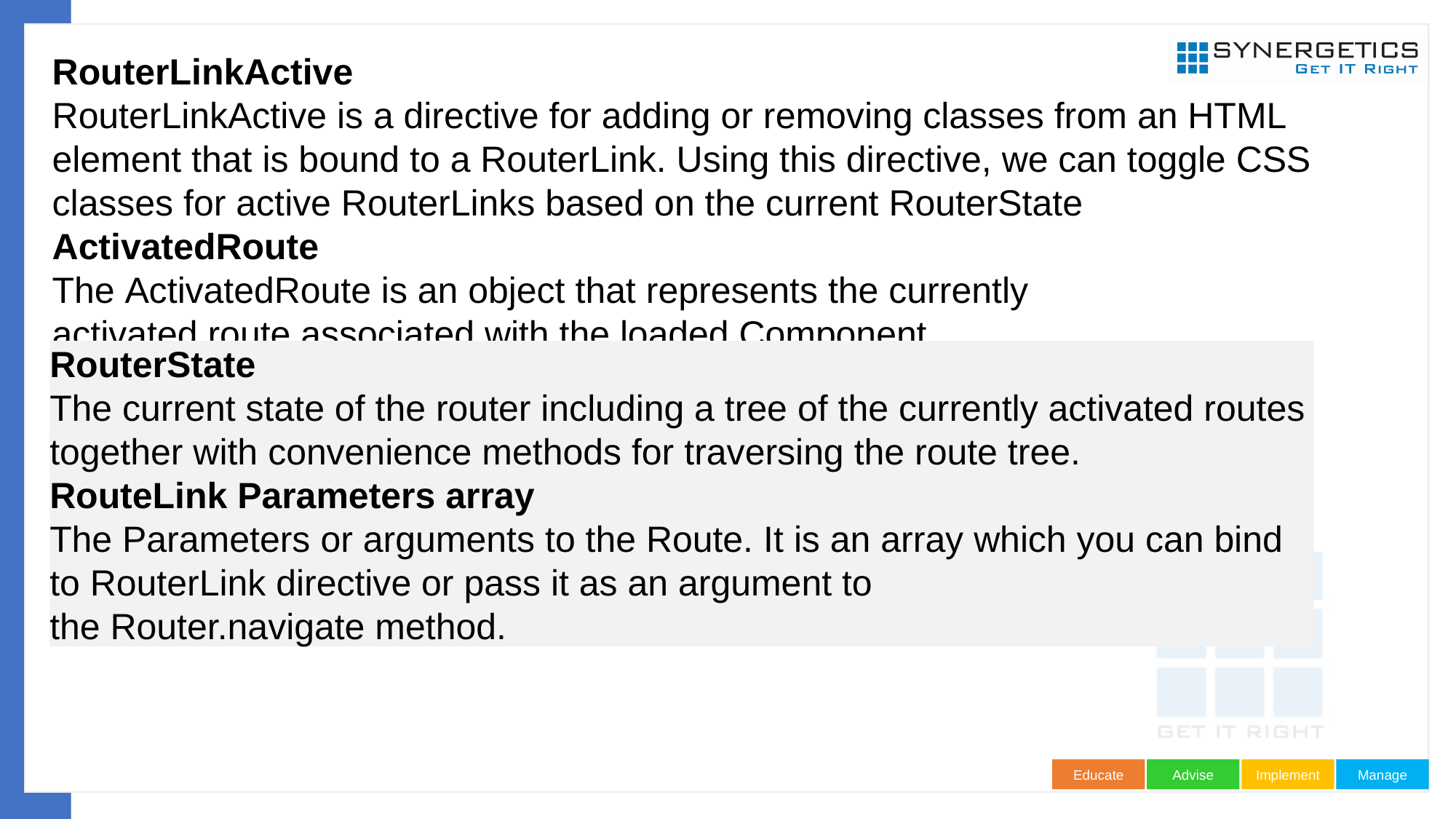

RouterLinkActive
RouterLinkActive is a directive for adding or removing classes from an HTML element that is bound to a RouterLink. Using this directive, we can toggle CSS classes for active RouterLinks based on the current RouterState
ActivatedRoute
The ActivatedRoute is an object that represents the currently activated route associated with the loaded Component.

RouterState
The current state of the router including a tree of the currently activated routes together with convenience methods for traversing the route tree.
RouteLink Parameters array
The Parameters or arguments to the Route. It is an array which you can bind to RouterLink directive or pass it as an argument to the Router.navigate method.